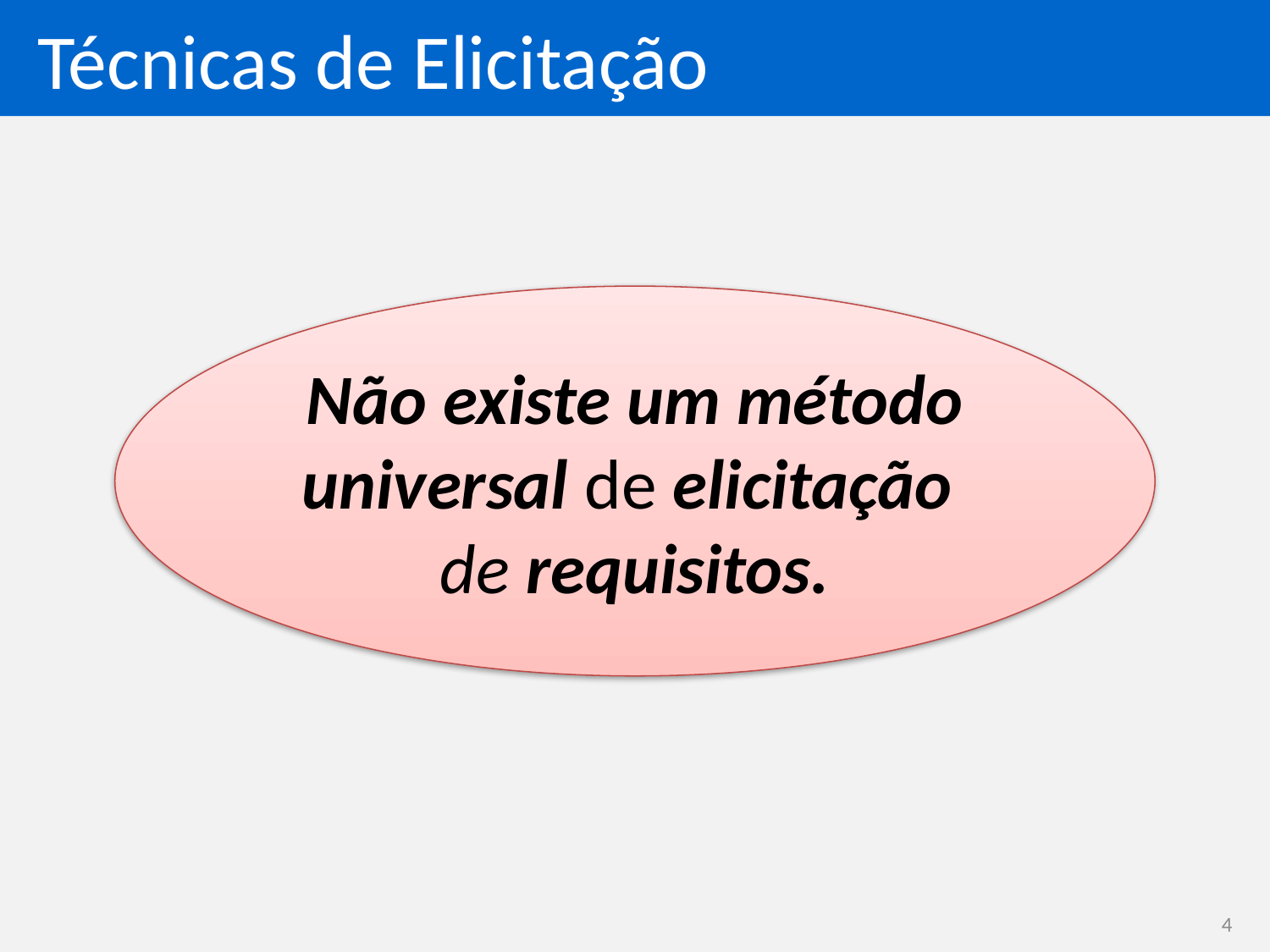

# Técnicas de Elicitação

Não existe um método universal de elicitação
de requisitos.
4